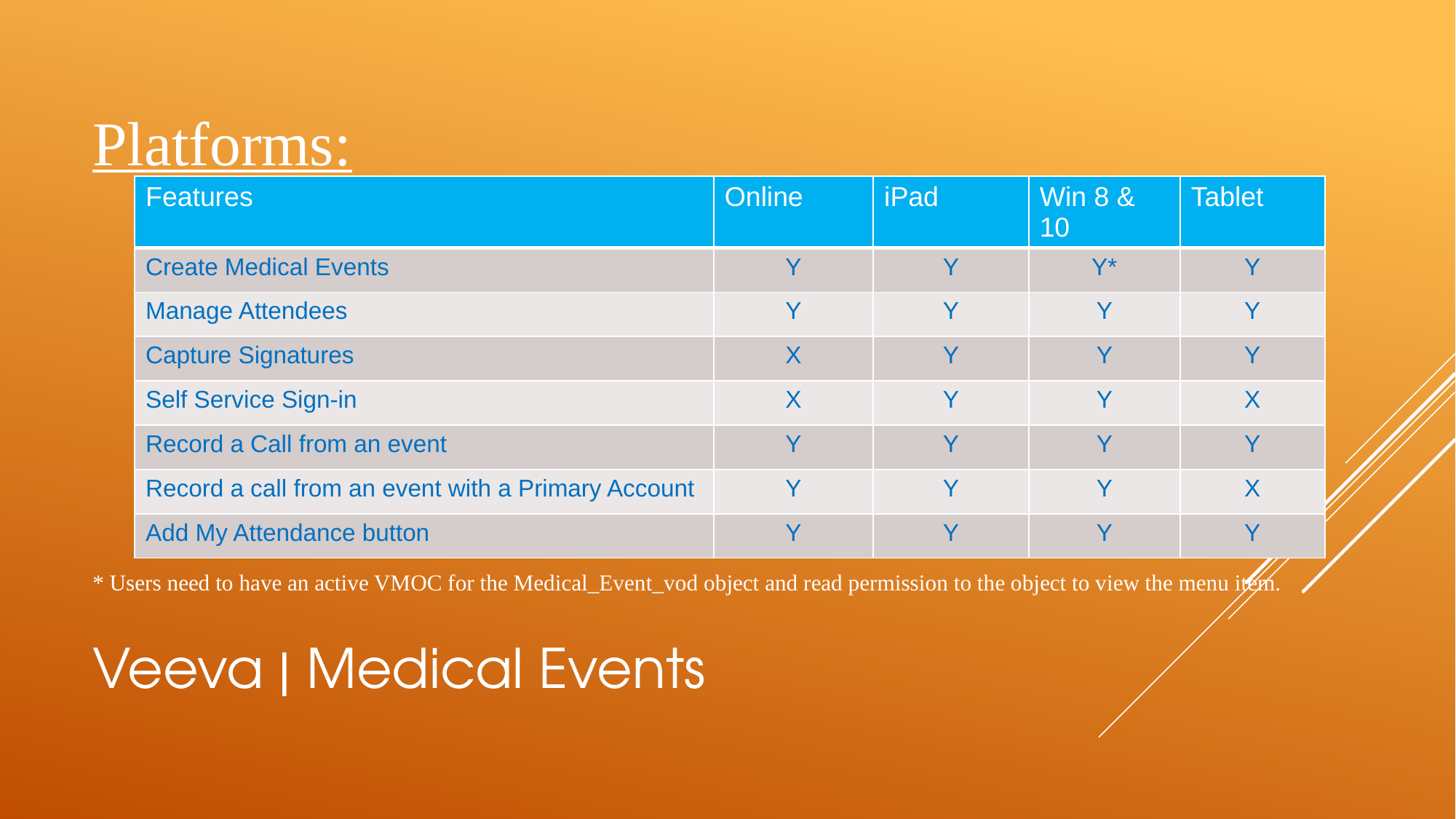

Platforms:

* Users need to have an active VMOC for the Medical_Event_vod object and read permission to the object to view the menu item.
| Features | Online | iPad | Win 8 & 10 | Tablet |
| --- | --- | --- | --- | --- |
| Create Medical Events | Y | Y | Y\* | Y |
| Manage Attendees | Y | Y | Y | Y |
| Capture Signatures | X | Y | Y | Y |
| Self Service Sign-in | X | Y | Y | X |
| Record a Call from an event | Y | Y | Y | Y |
| Record a call from an event with a Primary Account | Y | Y | Y | X |
| Add My Attendance button | Y | Y | Y | Y |
# Veeva | Medical Events